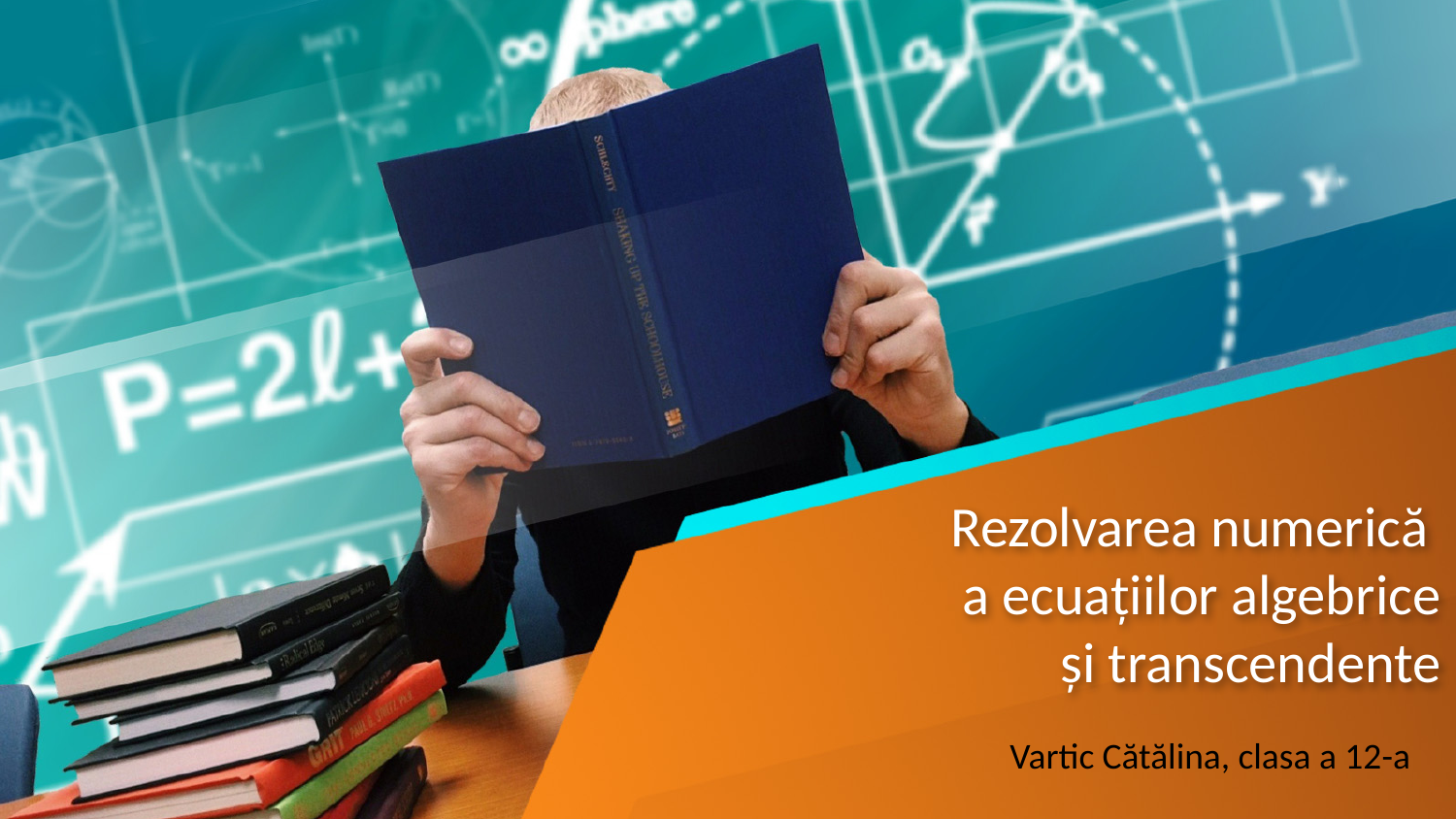

# Rezolvarea numerică a ecuațiilor algebrice și transcendente
Vartic Cătălina, clasa a 12-a